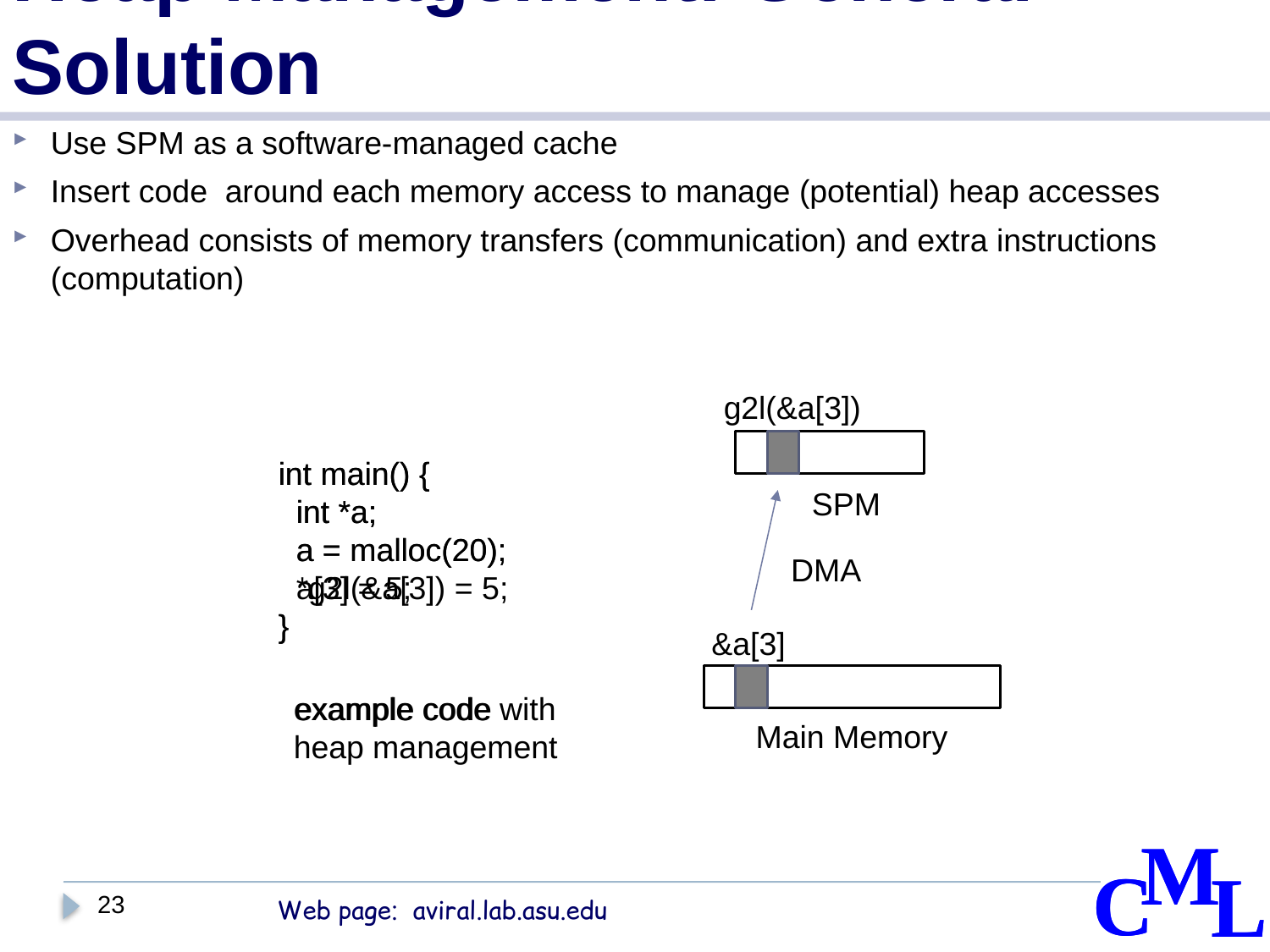

# Heap Management: General Solution
Use SPM as a software-managed cache
Insert code  around each memory access to manage (potential) heap accesses
Overhead consists of memory transfers (communication) and extra instructions (computation)

g2l(&a[3])

int main() {
  int *a;
  a = malloc(20);
  a[3] = 5;
}

int main() {
  int *a;
  a = malloc(20);
  *g2l(&a[3]) = 5;
}
SPM
DMA
&a[3]

example code
example code with
heap management
Main Memory
23